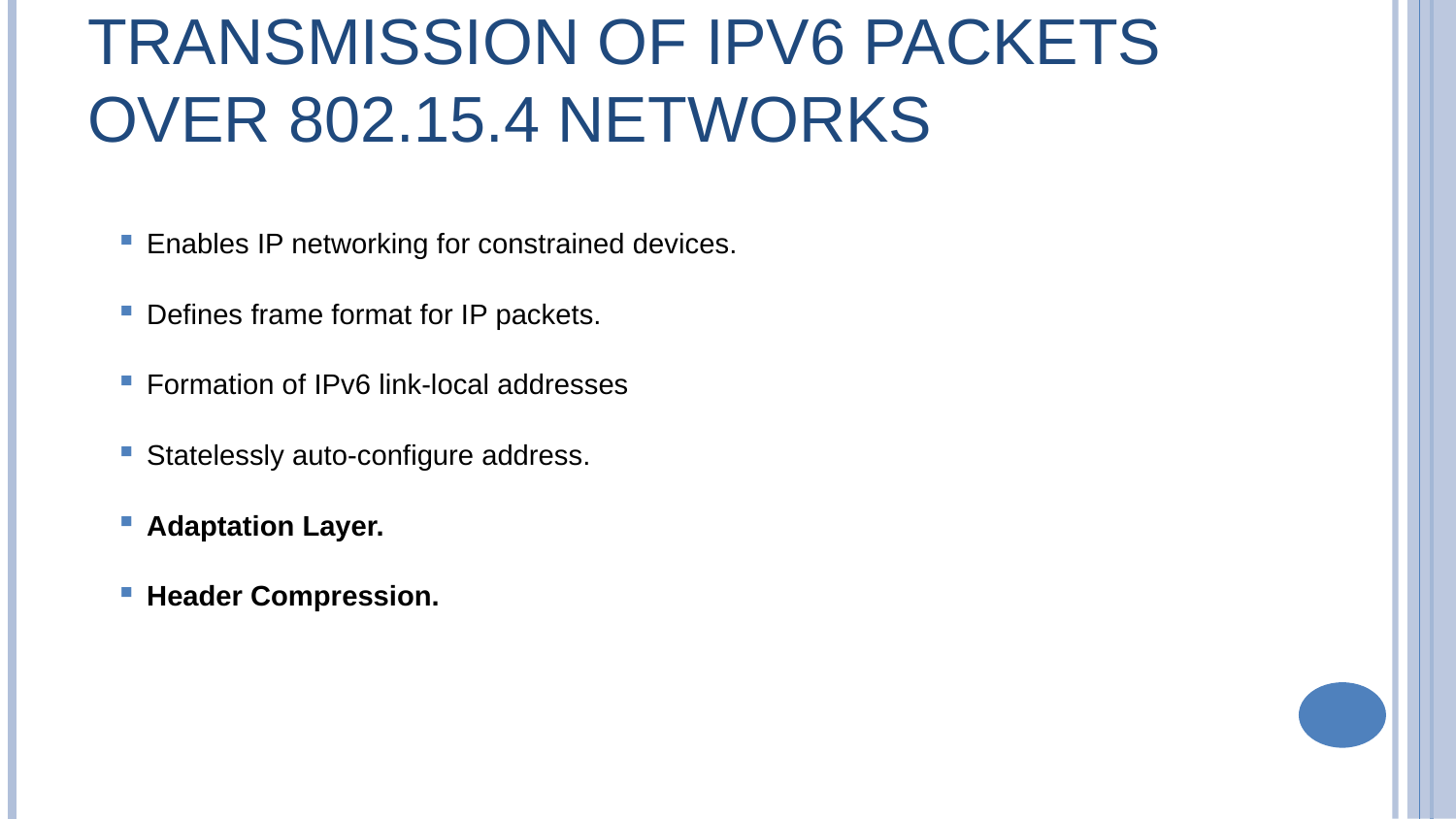

# Transmission of IPv6 Packets over 802.15.4 networks
 Enables IP networking for constrained devices.
 Defines frame format for IP packets.
 Formation of IPv6 link-local addresses
 Statelessly auto-configure address.
 Adaptation Layer.
 Header Compression.